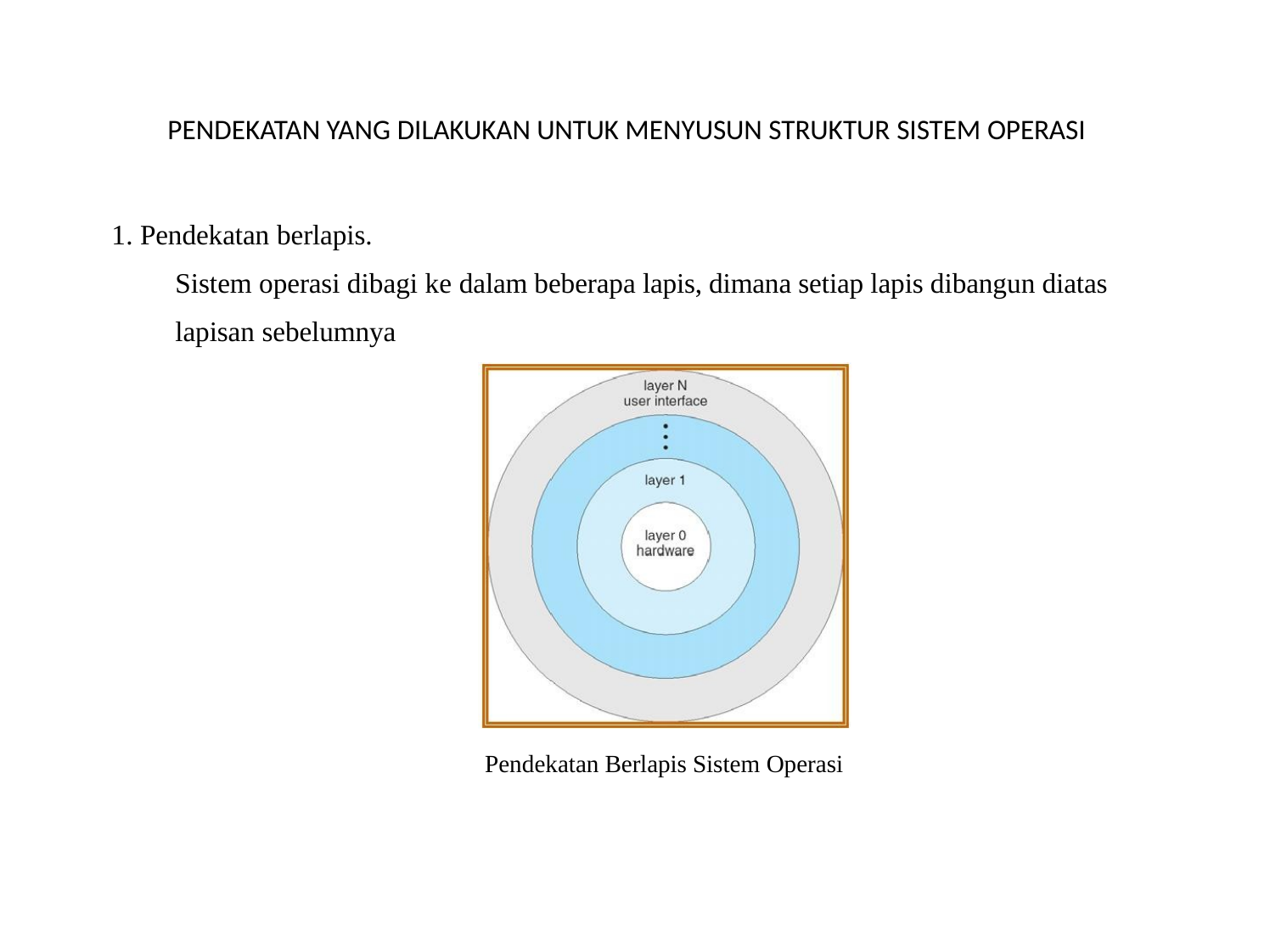

PENDEKATAN YANG DILAKUKAN UNTUK MENYUSUN STRUKTUR SISTEM OPERASI

1. Pendekatan berlapis.
Sistem operasi dibagi ke dalam beberapa lapis, dimana setiap lapis dibangun diatas  lapisan sebelumnya

Pendekatan Berlapis Sistem Operasi